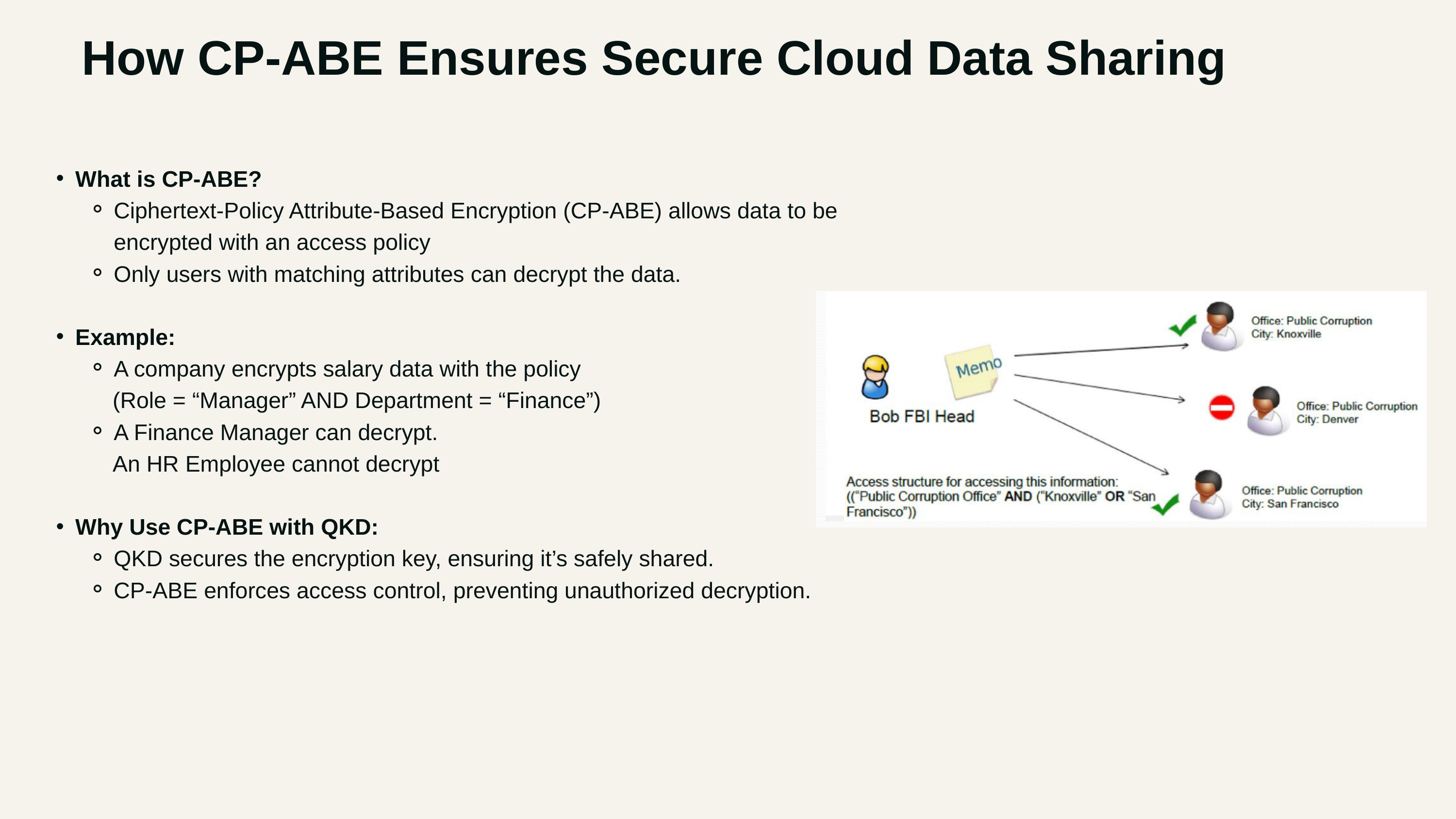

How CP-ABE Ensures Secure Cloud Data Sharing
What is CP-ABE?
Ciphertext-Policy Attribute-Based Encryption (CP-ABE) allows data to be encrypted with an access policy
Only users with matching attributes can decrypt the data.

Example:
A company encrypts salary data with the policy
            (Role = “Manager” AND Department = “Finance”)
A Finance Manager can decrypt.
            An HR Employee cannot decrypt

Why Use CP-ABE with QKD:
QKD secures the encryption key, ensuring it’s safely shared.
CP-ABE enforces access control, preventing unauthorized decryption.